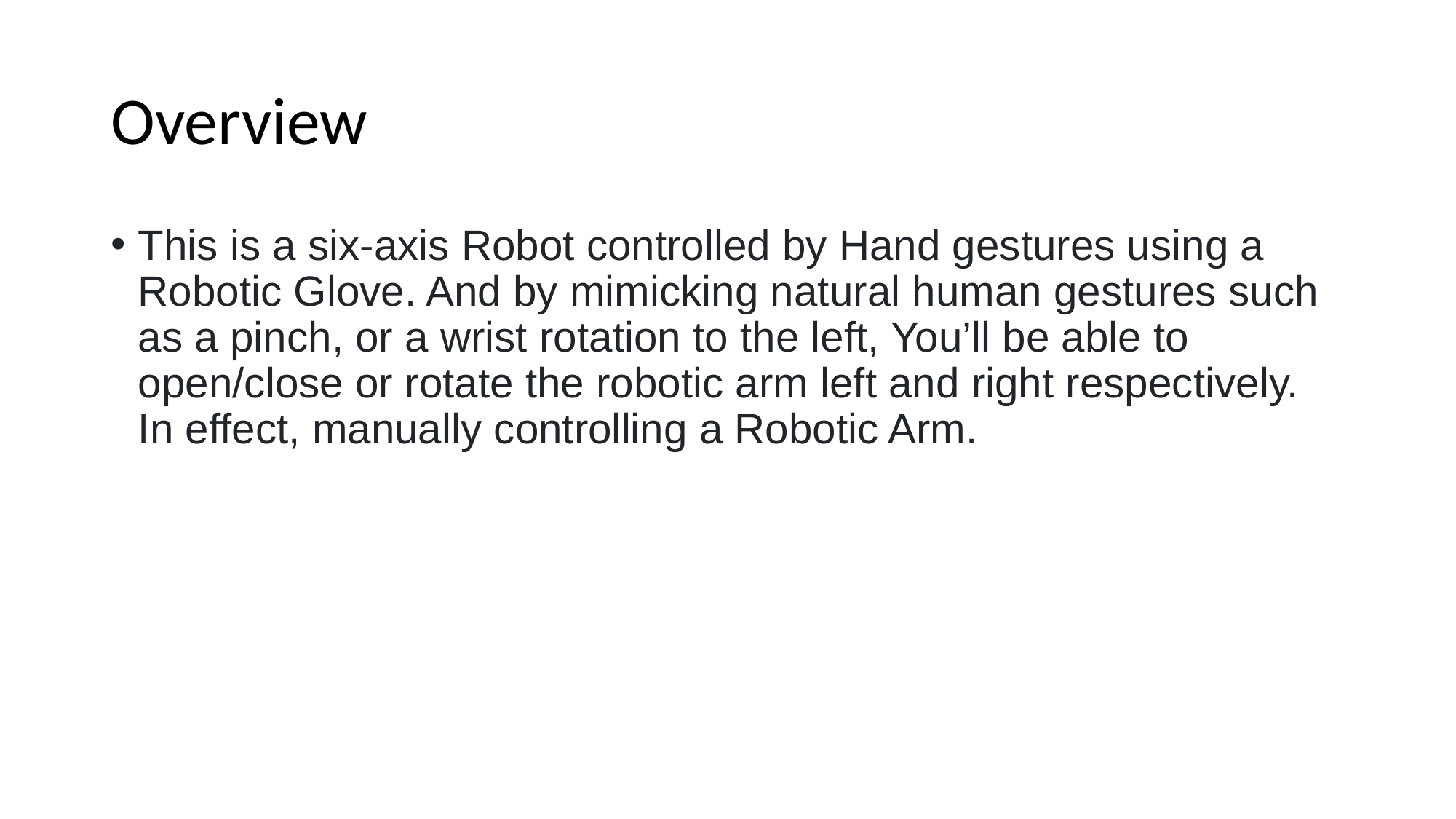

# Overview
This is a six-axis Robot controlled by Hand gestures using a Robotic Glove. And by mimicking natural human gestures such as a pinch, or a wrist rotation to the left, You’ll be able to open/close or rotate the robotic arm left and right respectively. In effect, manually controlling a Robotic Arm.